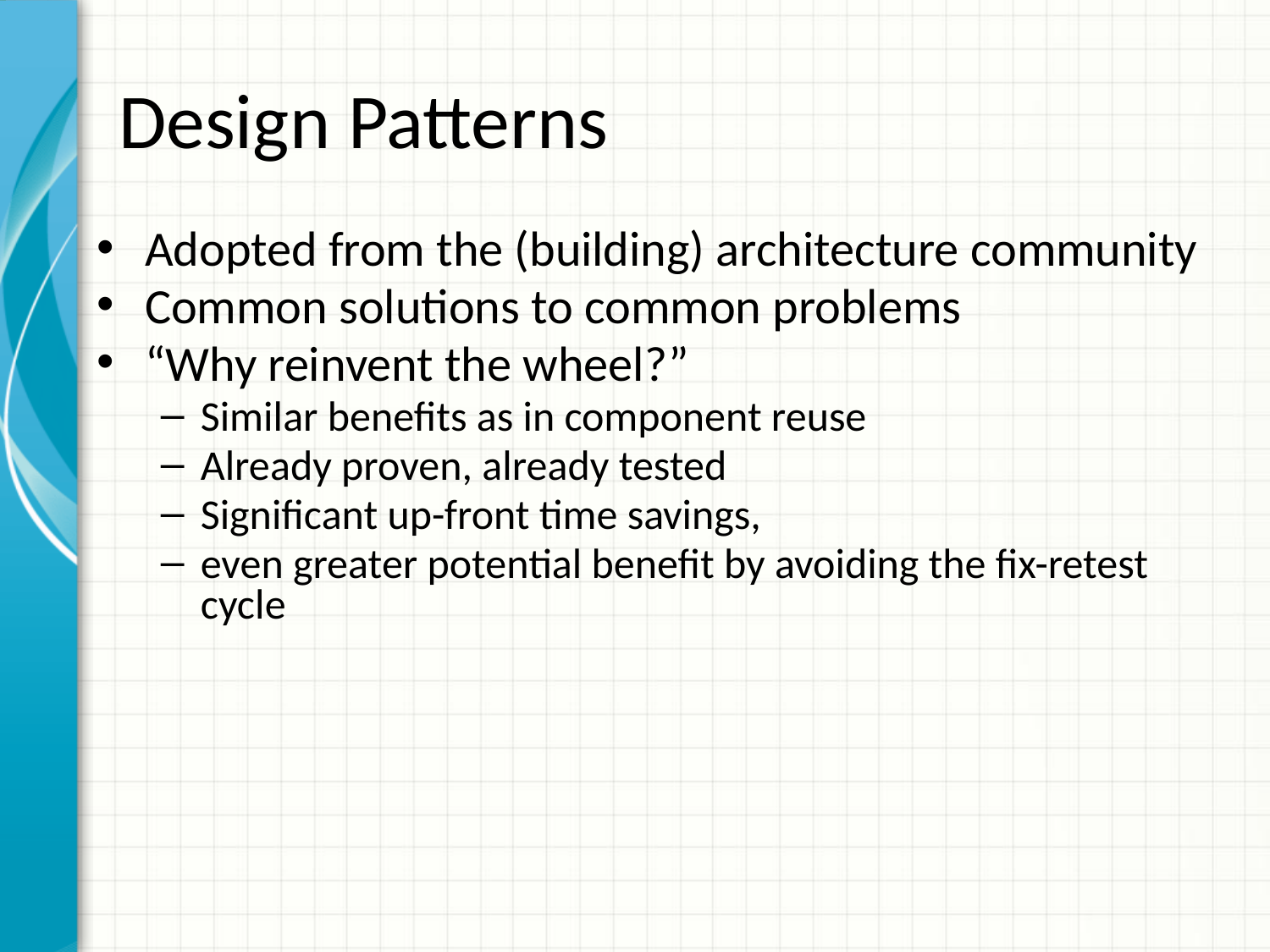

# Design Patterns
Adopted from the (building) architecture community
Common solutions to common problems
“Why reinvent the wheel?”
Similar benefits as in component reuse
Already proven, already tested
Significant up-front time savings,
even greater potential benefit by avoiding the fix-retest cycle